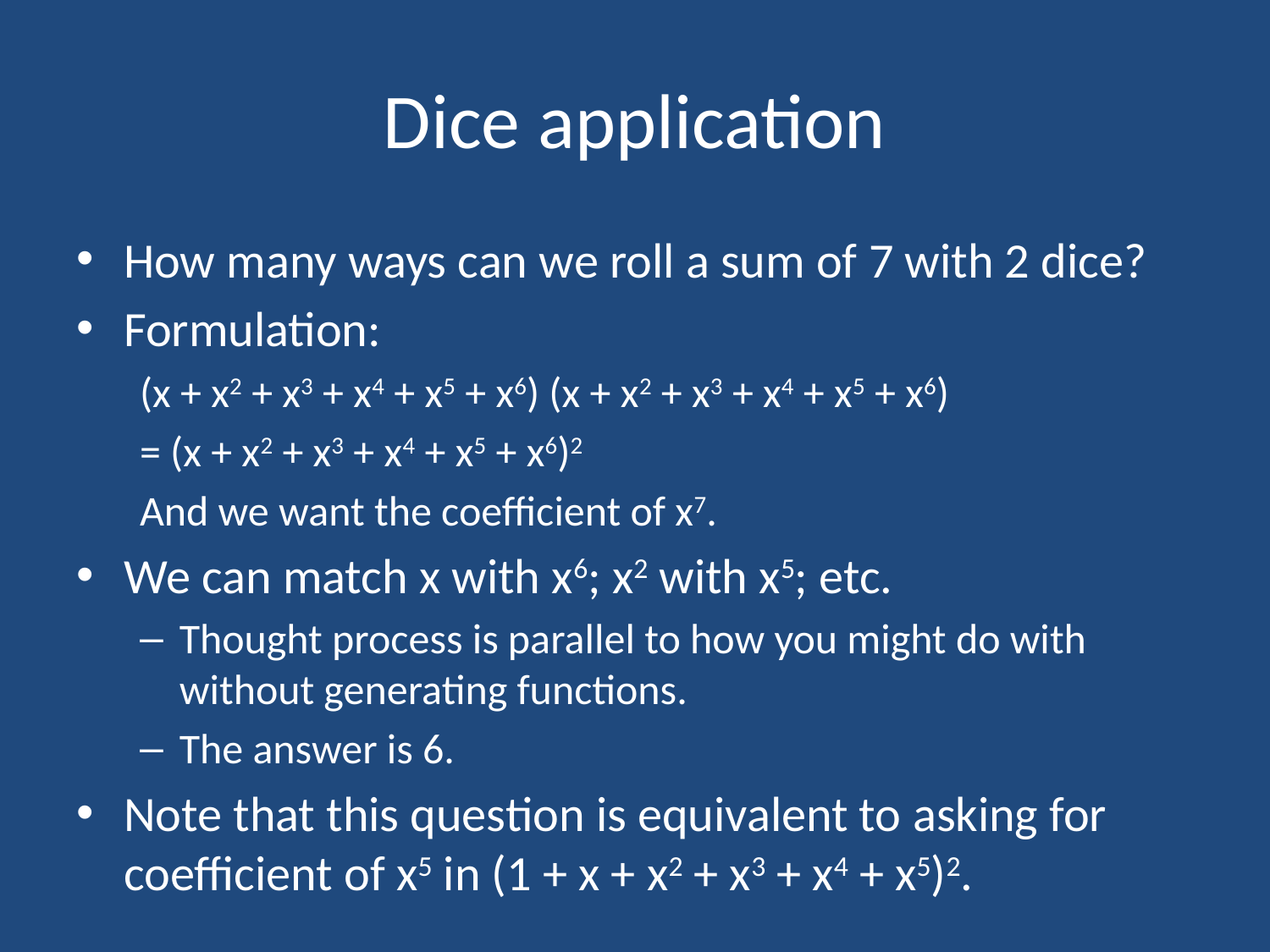

# Dice application
How many ways can we roll a sum of 7 with 2 dice?
Formulation:
(x + x2 + x3 + x4 + x5 + x6) (x + x2 + x3 + x4 + x5 + x6)
= (x + x2 + x3 + x4 + x5 + x6)2
And we want the coefficient of x7.
We can match x with x6; x2 with x5; etc.
Thought process is parallel to how you might do with without generating functions.
The answer is 6.
Note that this question is equivalent to asking for coefficient of x5 in (1 + x + x2 + x3 + x4 + x5)2.